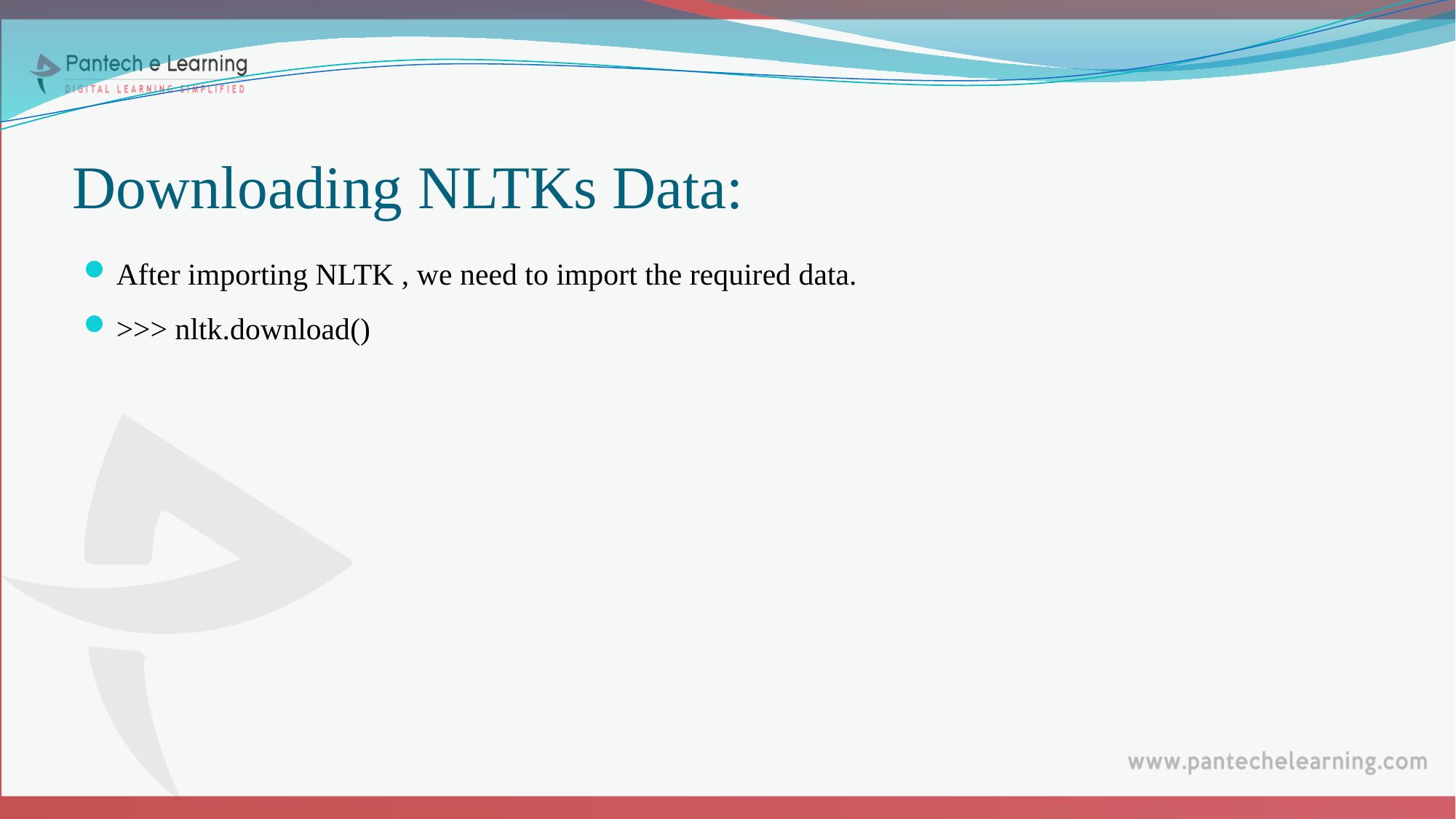

# Downloading NLTKs Data:
After importing NLTK , we need to import the required data.
>>> nltk.download()